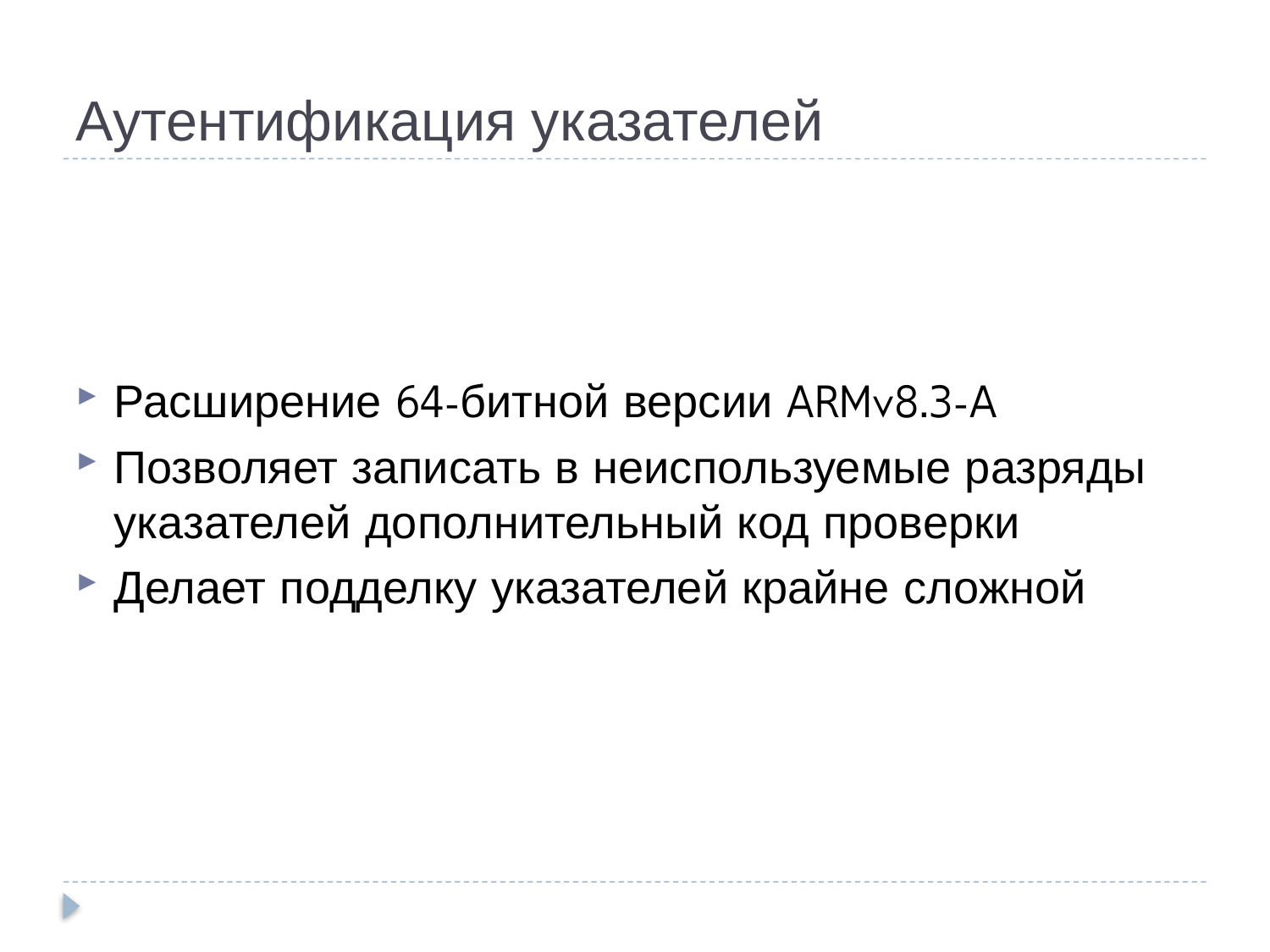

# Аутентификация указателей

Расширение 64-битной версии ARMv8.3-A
Позволяет записать в неиспользуемые разряды указателей дополнительный код проверки
Делает подделку указателей крайне сложной